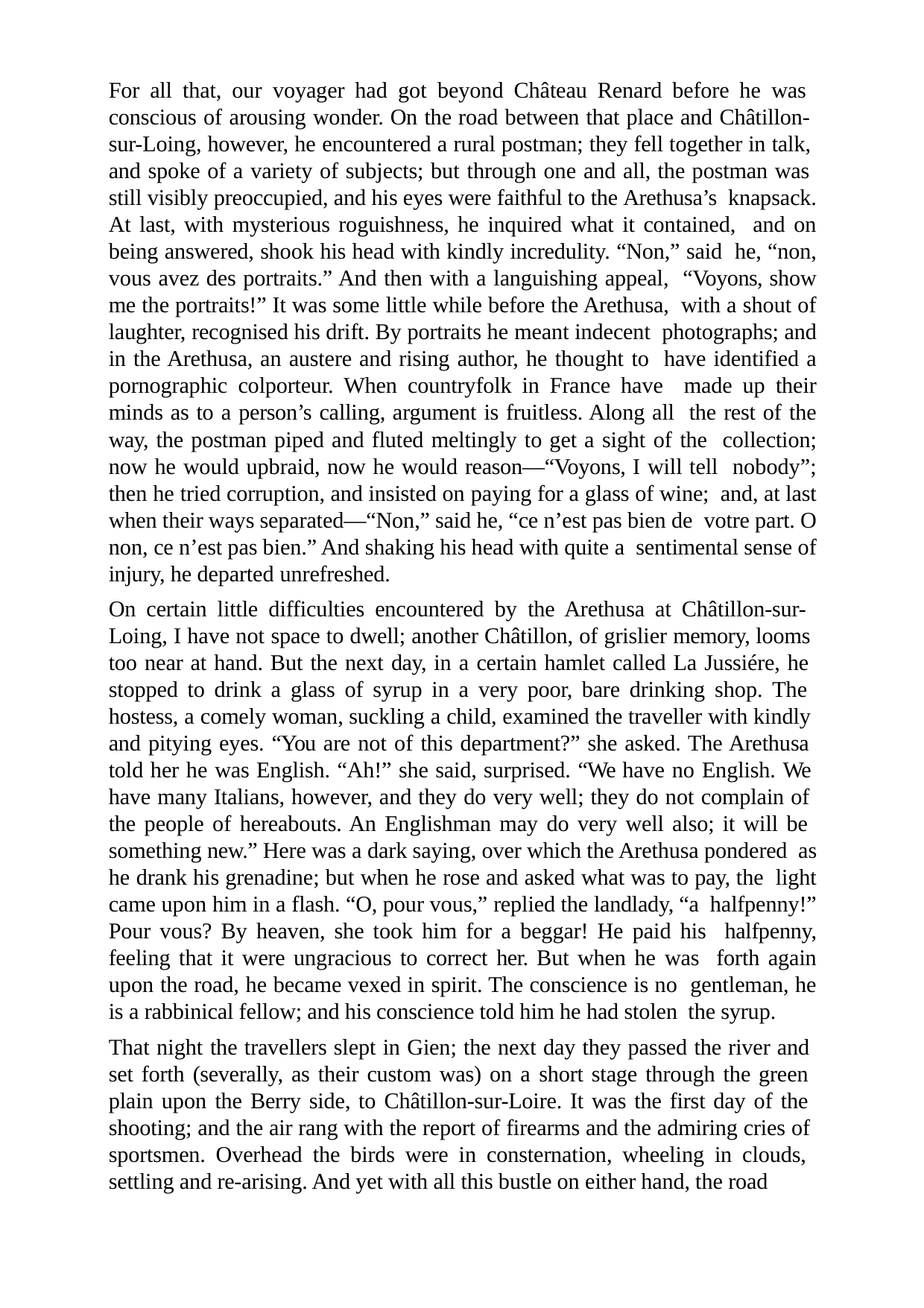

For all that, our voyager had got beyond Château Renard before he was  conscious of arousing wonder. On the road between that place and Châtillon-  sur-Loing, however, he encountered a rural postman; they fell together in talk,  and spoke of a variety of subjects; but through one and all, the postman was  still visibly preoccupied, and his eyes were faithful to the Arethusa’s  knapsack. At last, with mysterious roguishness, he inquired what it contained,  and on being answered, shook his head with kindly incredulity. “Non,” said  he, “non, vous avez des portraits.” And then with a languishing appeal,  “Voyons, show me the portraits!” It was some little while before the Arethusa,  with a shout of laughter, recognised his drift. By portraits he meant indecent  photographs; and in the Arethusa, an austere and rising author, he thought to  have identified a pornographic colporteur. When countryfolk in France have  made up their minds as to a person’s calling, argument is fruitless. Along all  the rest of the way, the postman piped and fluted meltingly to get a sight of the  collection; now he would upbraid, now he would reason—“Voyons, I will tell  nobody”; then he tried corruption, and insisted on paying for a glass of wine;  and, at last when their ways separated—“Non,” said he, “ce n’est pas bien de  votre part. O non, ce n’est pas bien.” And shaking his head with quite a  sentimental sense of injury, he departed unrefreshed.
On certain little difficulties encountered by the Arethusa at Châtillon-sur-  Loing, I have not space to dwell; another Châtillon, of grislier memory, looms  too near at hand. But the next day, in a certain hamlet called La Jussiére, he  stopped to drink a glass of syrup in a very poor, bare drinking shop. The  hostess, a comely woman, suckling a child, examined the traveller with kindly  and pitying eyes. “You are not of this department?” she asked. The Arethusa  told her he was English. “Ah!” she said, surprised. “We have no English. We  have many Italians, however, and they do very well; they do not complain of  the people of hereabouts. An Englishman may do very well also; it will be  something new.” Here was a dark saying, over which the Arethusa pondered  as he drank his grenadine; but when he rose and asked what was to pay, the  light came upon him in a flash. “O, pour vous,” replied the landlady, “a  halfpenny!” Pour vous? By heaven, she took him for a beggar! He paid his  halfpenny, feeling that it were ungracious to correct her. But when he was  forth again upon the road, he became vexed in spirit. The conscience is no  gentleman, he is a rabbinical fellow; and his conscience told him he had stolen  the syrup.
That night the travellers slept in Gien; the next day they passed the river and  set forth (severally, as their custom was) on a short stage through the green  plain upon the Berry side, to Châtillon-sur-Loire. It was the first day of the  shooting; and the air rang with the report of firearms and the admiring cries of  sportsmen. Overhead the birds were in consternation, wheeling in clouds,  settling and re-arising. And yet with all this bustle on either hand, the road